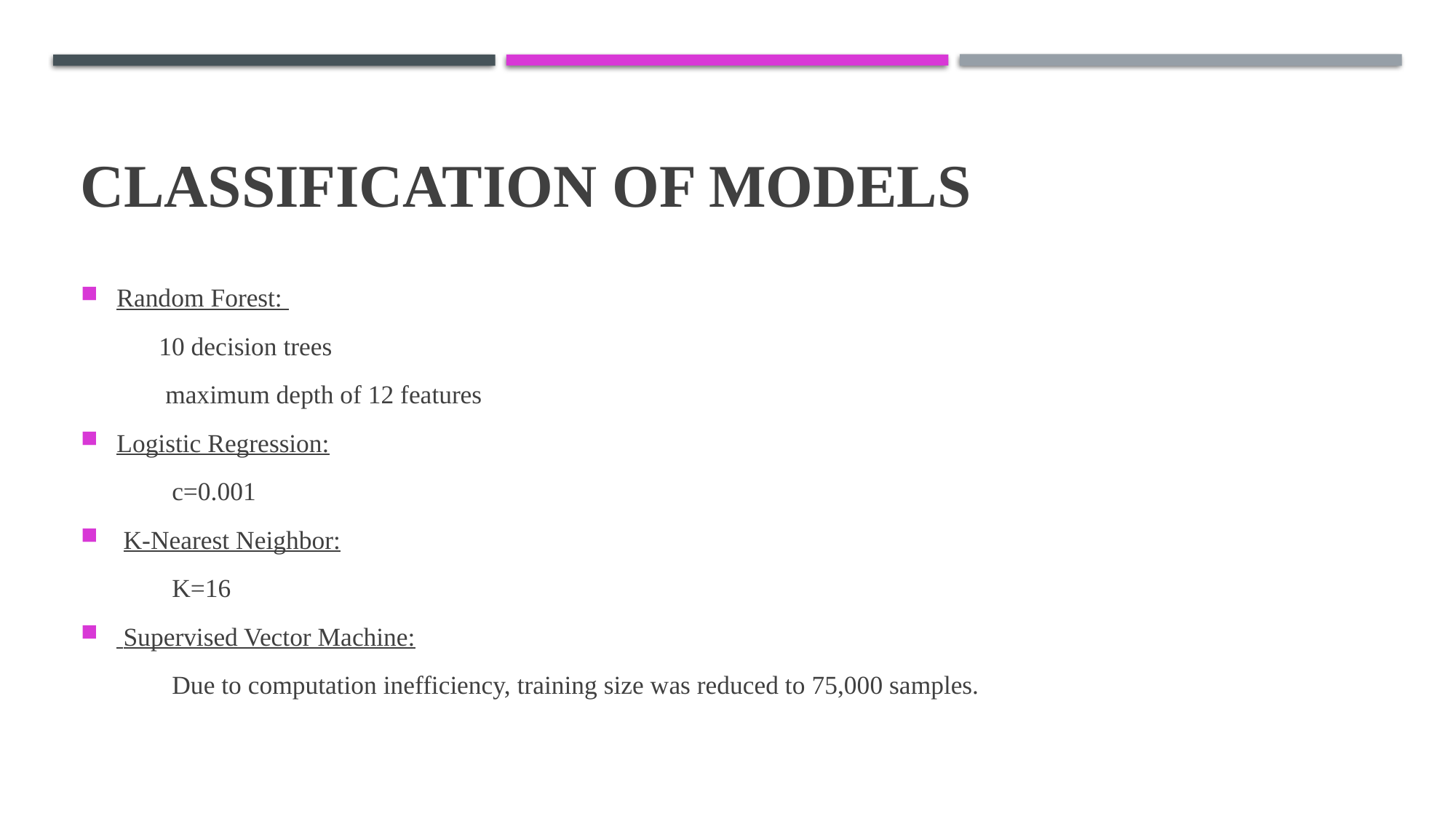

# Classification of Models
Random Forest:
            10 decision trees
             maximum depth of 12 features
Logistic Regression:
              c=0.001
 K-Nearest Neighbor:
              K=16
 Supervised Vector Machine:
              Due to computation inefficiency, training size was reduced to 75,000 samples.